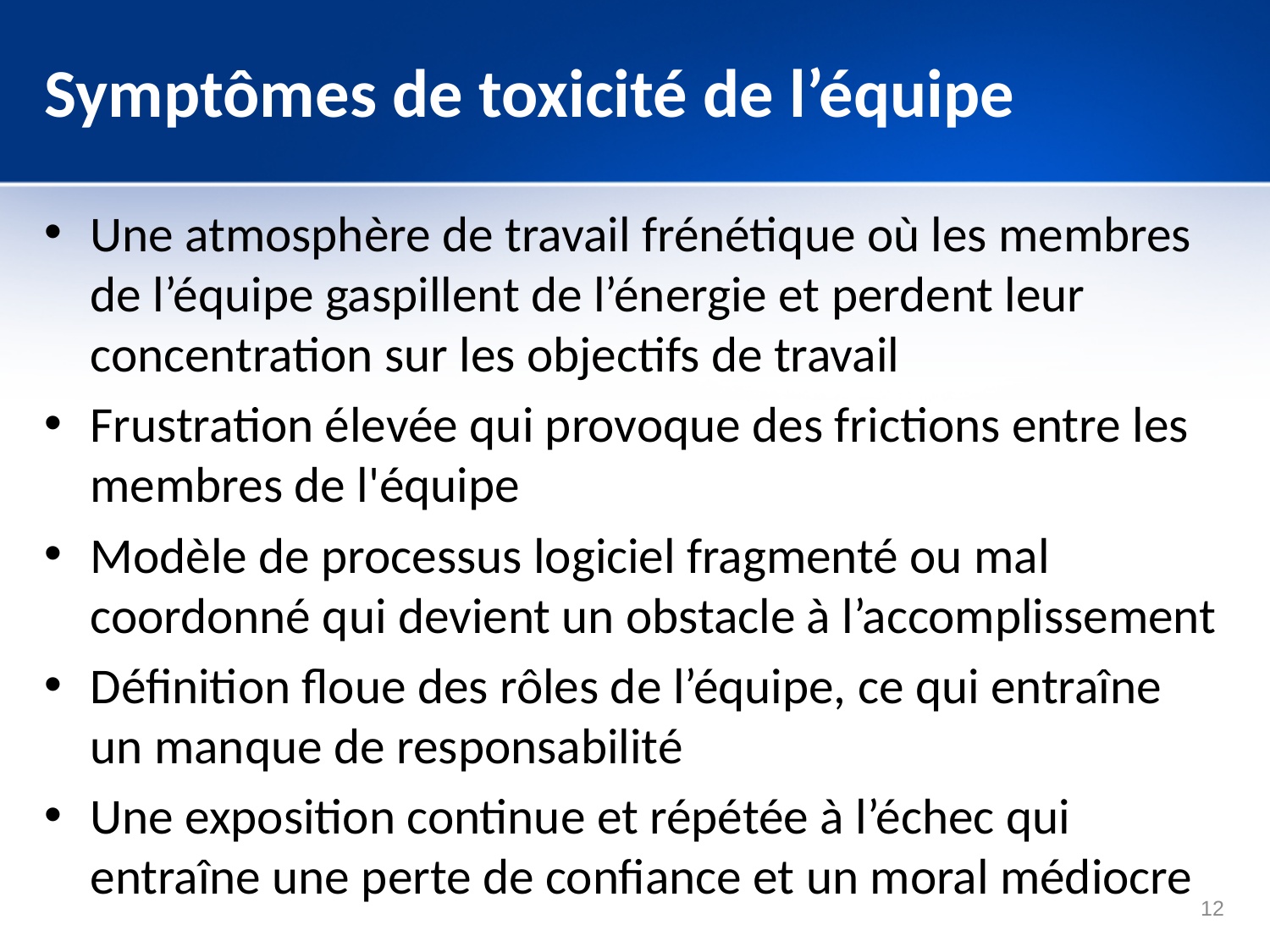

# Symptômes de toxicité de l’équipe
Une atmosphère de travail frénétique où les membres de l’équipe gaspillent de l’énergie et perdent leur concentration sur les objectifs de travail
Frustration élevée qui provoque des frictions entre les membres de l'équipe
Modèle de processus logiciel fragmenté ou mal coordonné qui devient un obstacle à l’accomplissement
Définition floue des rôles de l’équipe, ce qui entraîne un manque de responsabilité
Une exposition continue et répétée à l’échec qui entraîne une perte de confiance et un moral médiocre
12